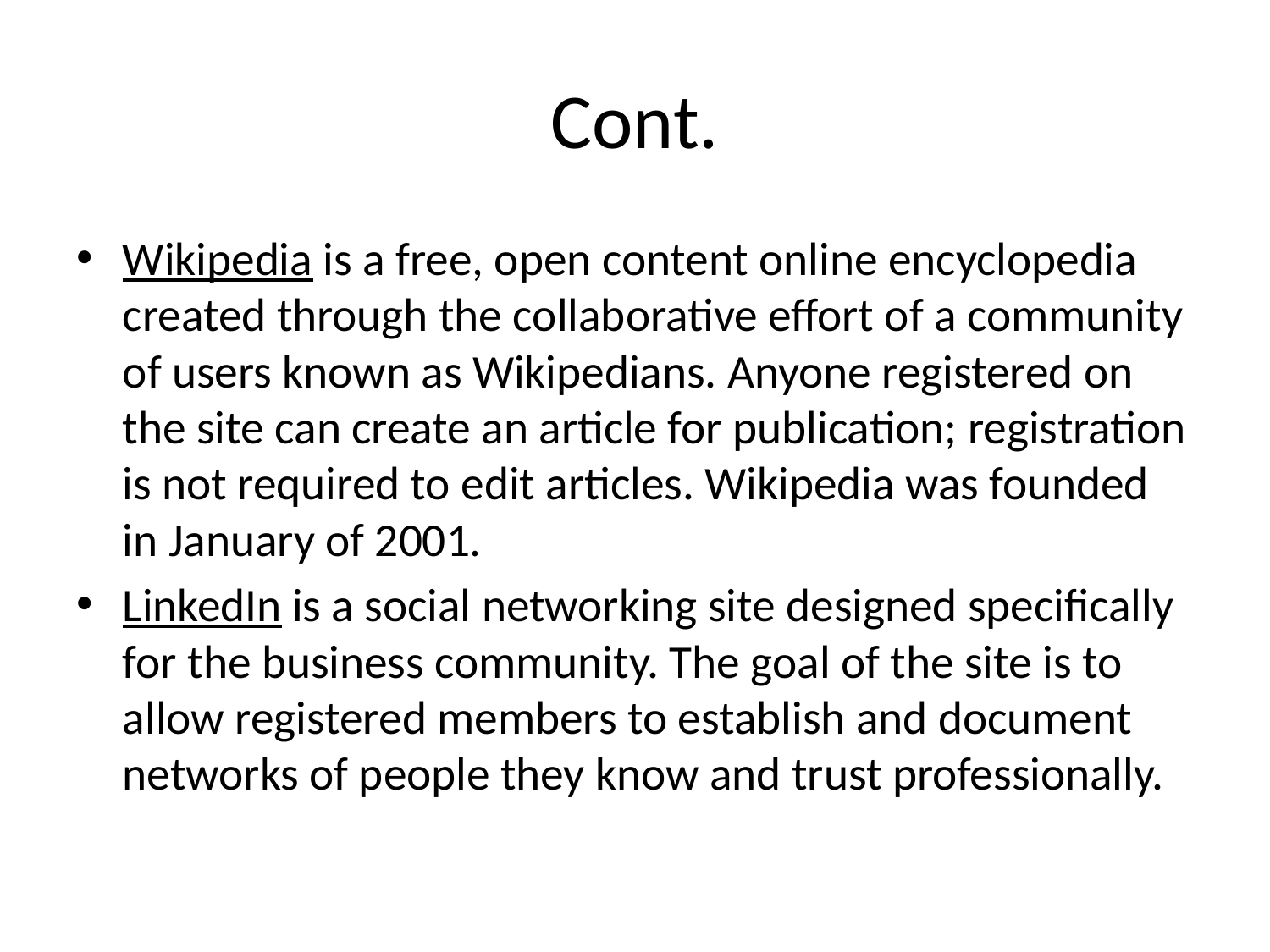

# Cont.
Wikipedia is a free, open content online encyclopedia created through the collaborative effort of a community of users known as Wikipedians. Anyone registered on the site can create an article for publication; registration is not required to edit articles. Wikipedia was founded in January of 2001.
LinkedIn is a social networking site designed specifically for the business community. The goal of the site is to allow registered members to establish and document networks of people they know and trust professionally.